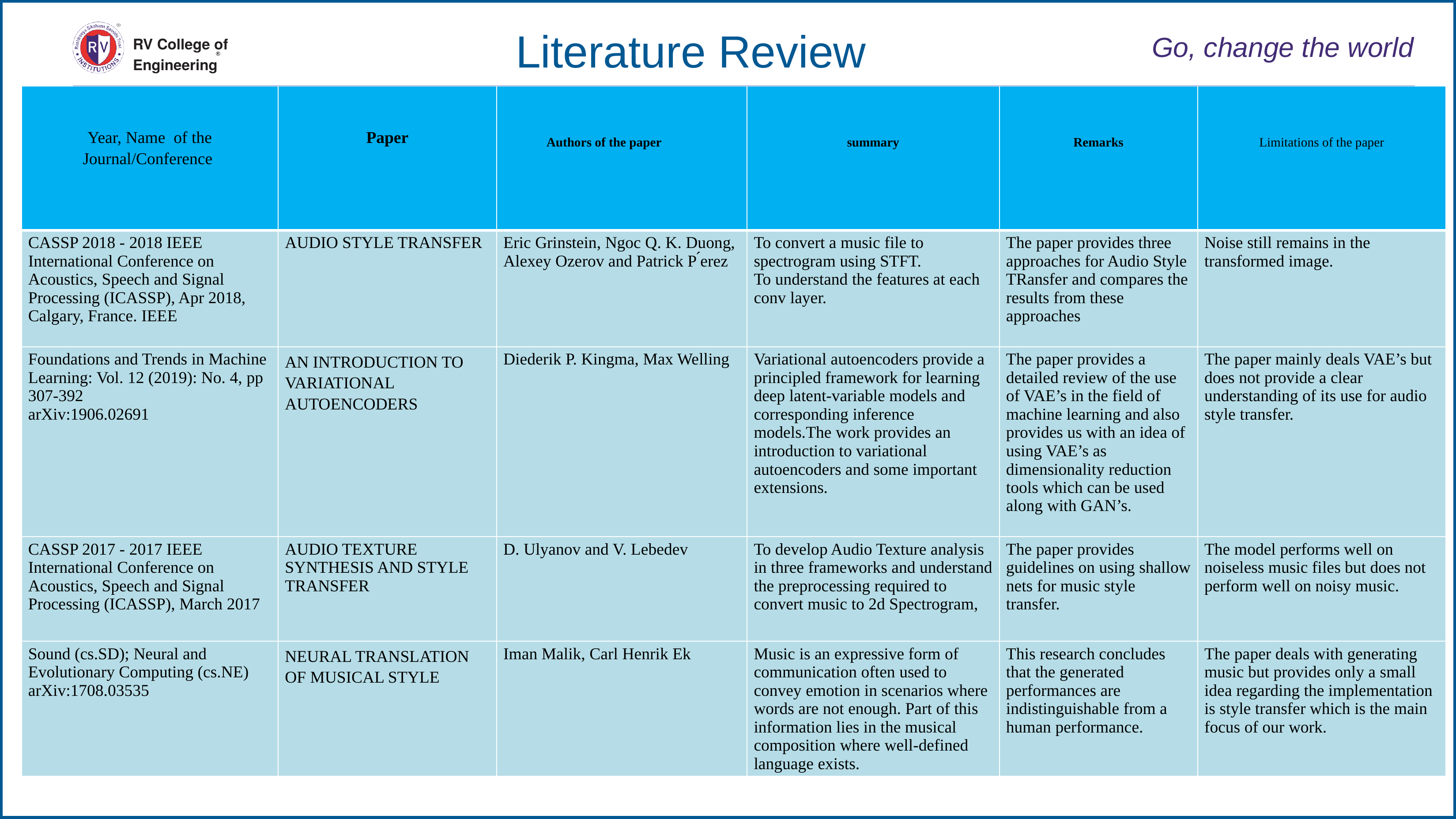

Literature Review
# Go, change the world
RV College of
Engineering

| Year, Name of the Journal/Conference | Paper | Authors of the paper | summary | Remarks | Limitations of the paper |
| --- | --- | --- | --- | --- | --- |
| CASSP 2018 - 2018 IEEE International Conference on Acoustics, Speech and Signal Processing (ICASSP), Apr 2018, Calgary, France. IEEE | AUDIO STYLE TRANSFER | Eric Grinstein, Ngoc Q. K. Duong, Alexey Ozerov and Patrick P ́erez | To convert a music file to spectrogram using STFT. To understand the features at each conv layer. | The paper provides three approaches for Audio Style TRansfer and compares the results from these approaches | Noise still remains in the transformed image. |
| Foundations and Trends in Machine Learning: Vol. 12 (2019): No. 4, pp 307-392 arXiv:1906.02691 | AN INTRODUCTION TO VARIATIONAL AUTOENCODERS | Diederik P. Kingma, Max Welling | Variational autoencoders provide a principled framework for learning deep latent-variable models and corresponding inference models.The work provides an introduction to variational autoencoders and some important extensions. | The paper provides a detailed review of the use of VAE’s in the field of machine learning and also provides us with an idea of using VAE’s as dimensionality reduction tools which can be used along with GAN’s. | The paper mainly deals VAE’s but does not provide a clear understanding of its use for audio style transfer. |
| CASSP 2017 - 2017 IEEE International Conference on Acoustics, Speech and Signal Processing (ICASSP), March 2017 | AUDIO TEXTURE SYNTHESIS AND STYLE TRANSFER | D. Ulyanov and V. Lebedev | To develop Audio Texture analysis in three frameworks and understand the preprocessing required to convert music to 2d Spectrogram, | The paper provides guidelines on using shallow nets for music style transfer. | The model performs well on noiseless music files but does not perform well on noisy music. |
| Sound (cs.SD); Neural and Evolutionary Computing (cs.NE) arXiv:1708.03535 | NEURAL TRANSLATION OF MUSICAL STYLE | Iman Malik, Carl Henrik Ek | Music is an expressive form of communication often used to convey emotion in scenarios where words are not enough. Part of this information lies in the musical composition where well-defined language exists. | This research concludes that the generated performances are indistinguishable from a human performance. | The paper deals with generating music but provides only a small idea regarding the implementation is style transfer which is the main focus of our work. |
Review 15-20 papers on your project title.